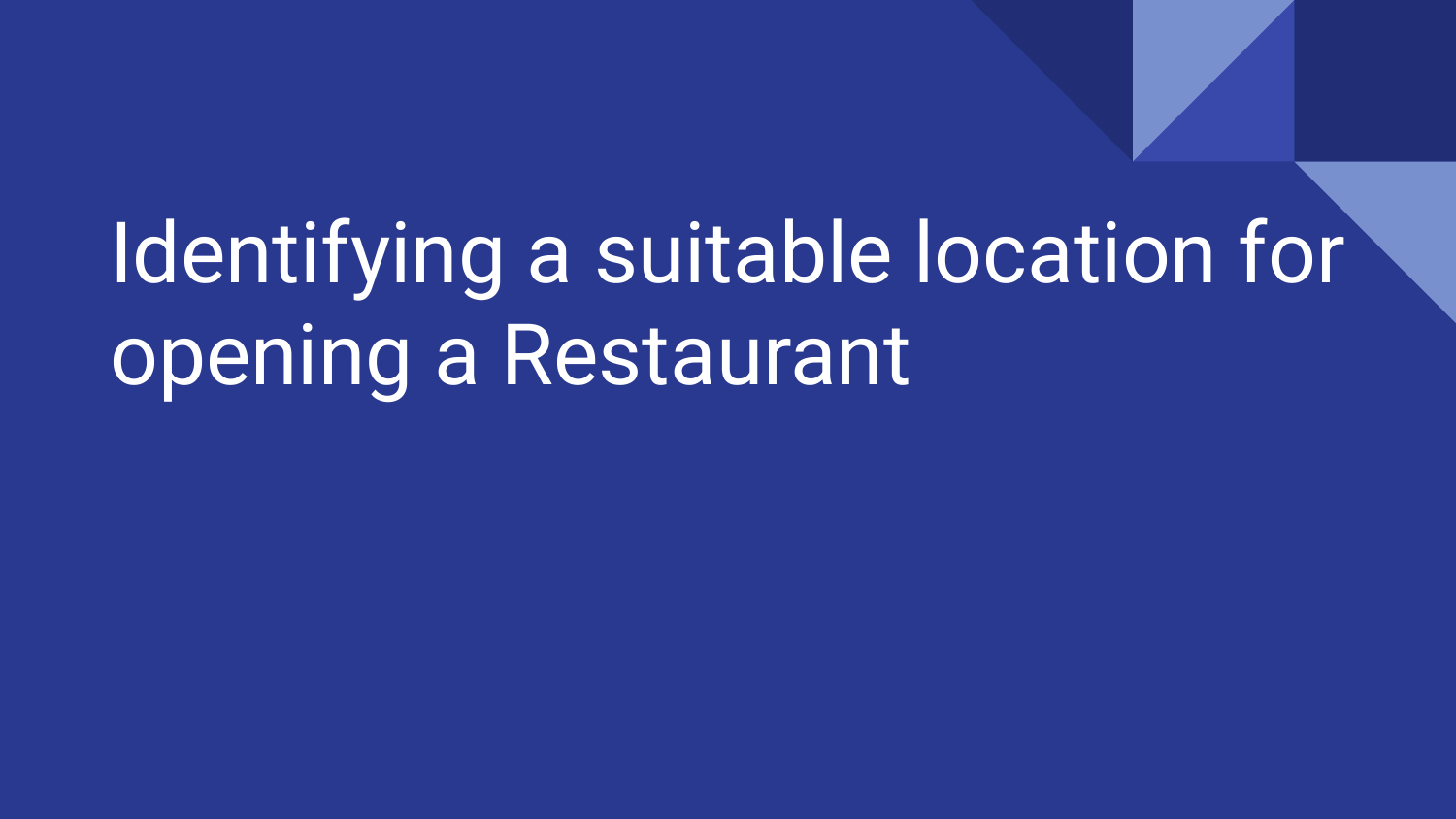

# Identifying a suitable location for opening a Restaurant